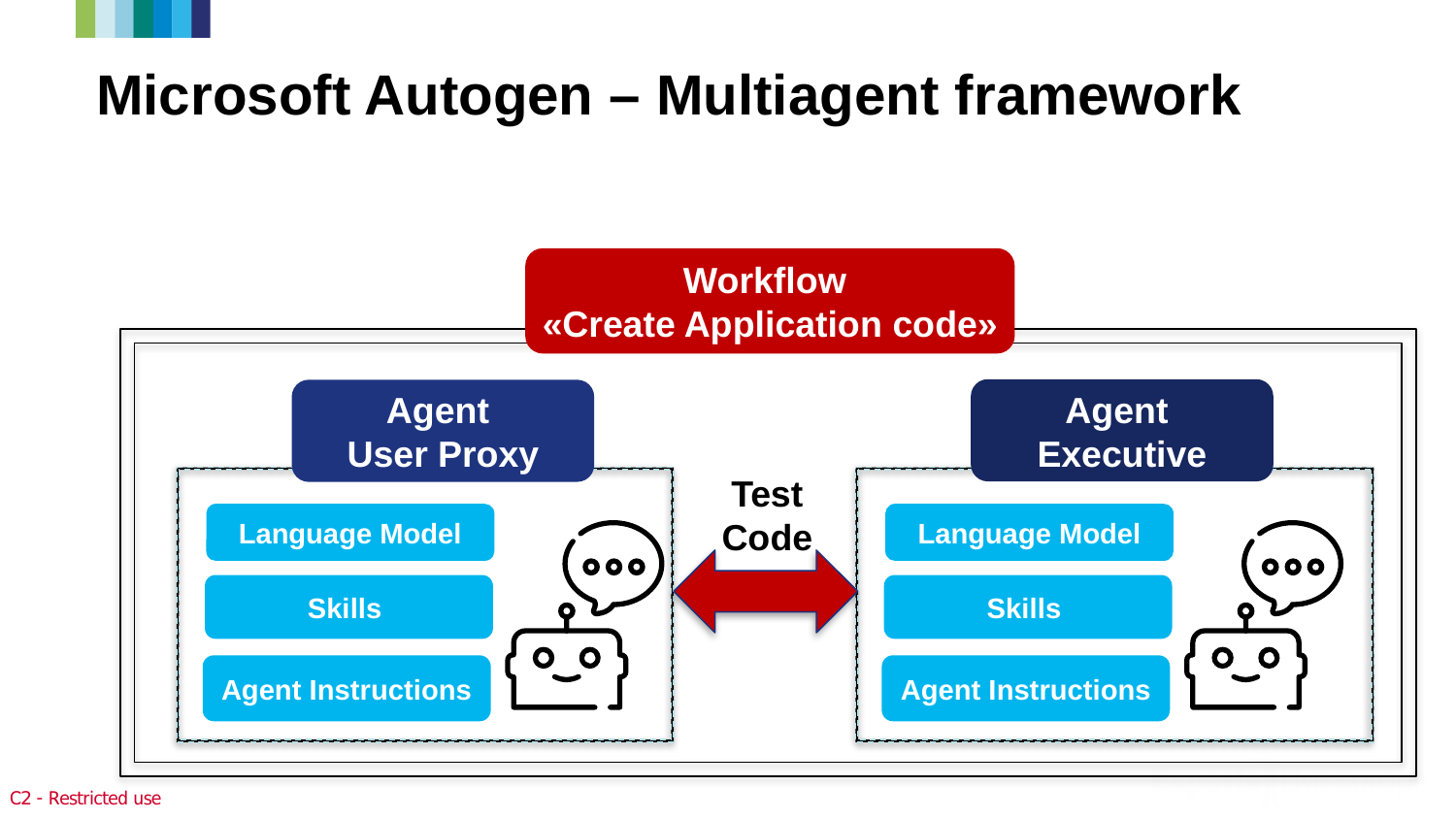

# Microsoft Autogen – Multiagent framework
Workflow
«Create Application code»

Agent
Executive
Agent
User Proxy
Test Code

Language Model
Language Model

Skills
Skills
Agent Instructions
Agent Instructions